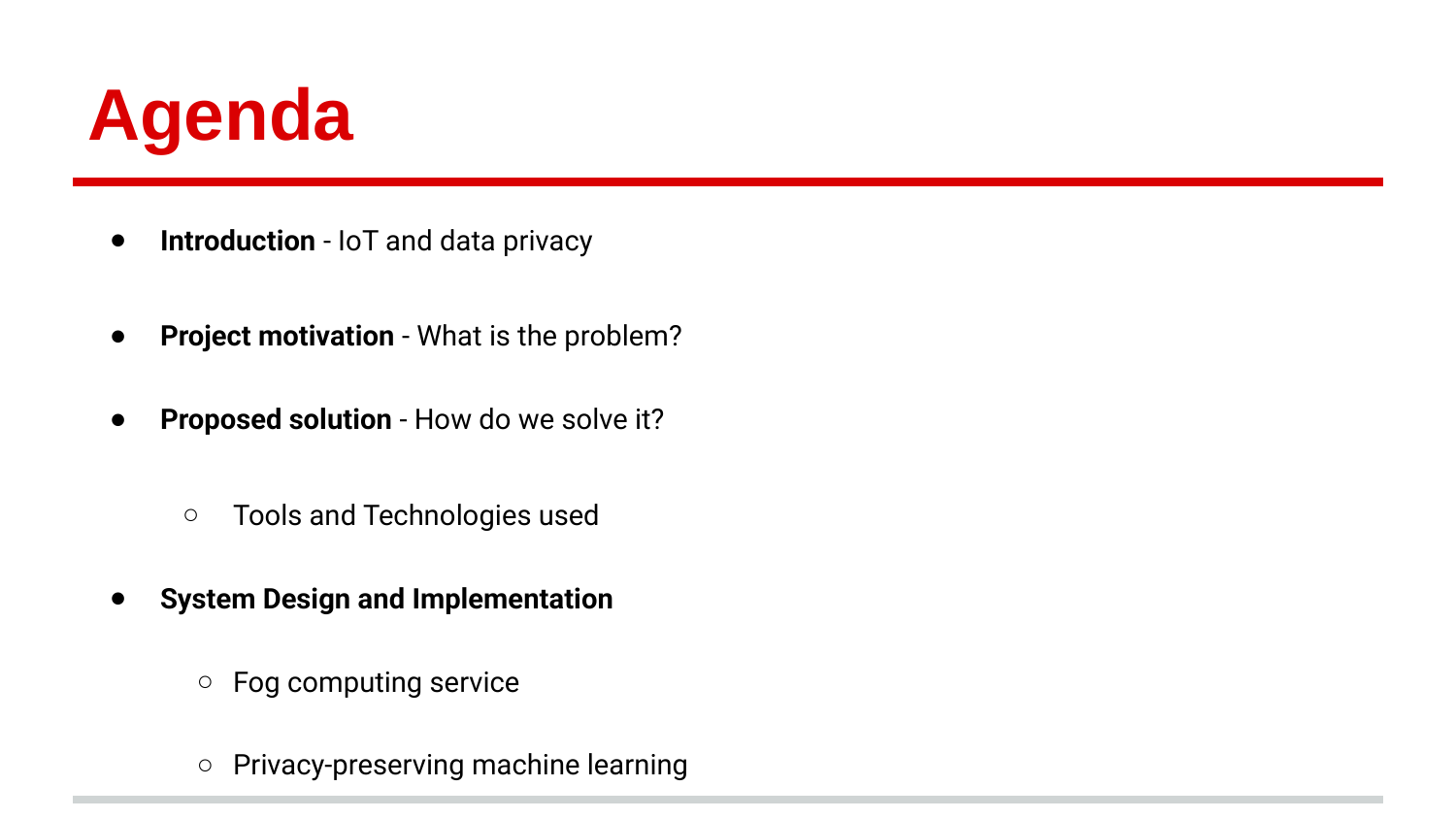

# Agenda
Introduction - IoT and data privacy
Project motivation - What is the problem?
Proposed solution - How do we solve it?
Tools and Technologies used
System Design and Implementation
Fog computing service
Privacy-preserving machine learning
Query processing and substitution
Experiments and Analysis
Conclusions
Future work